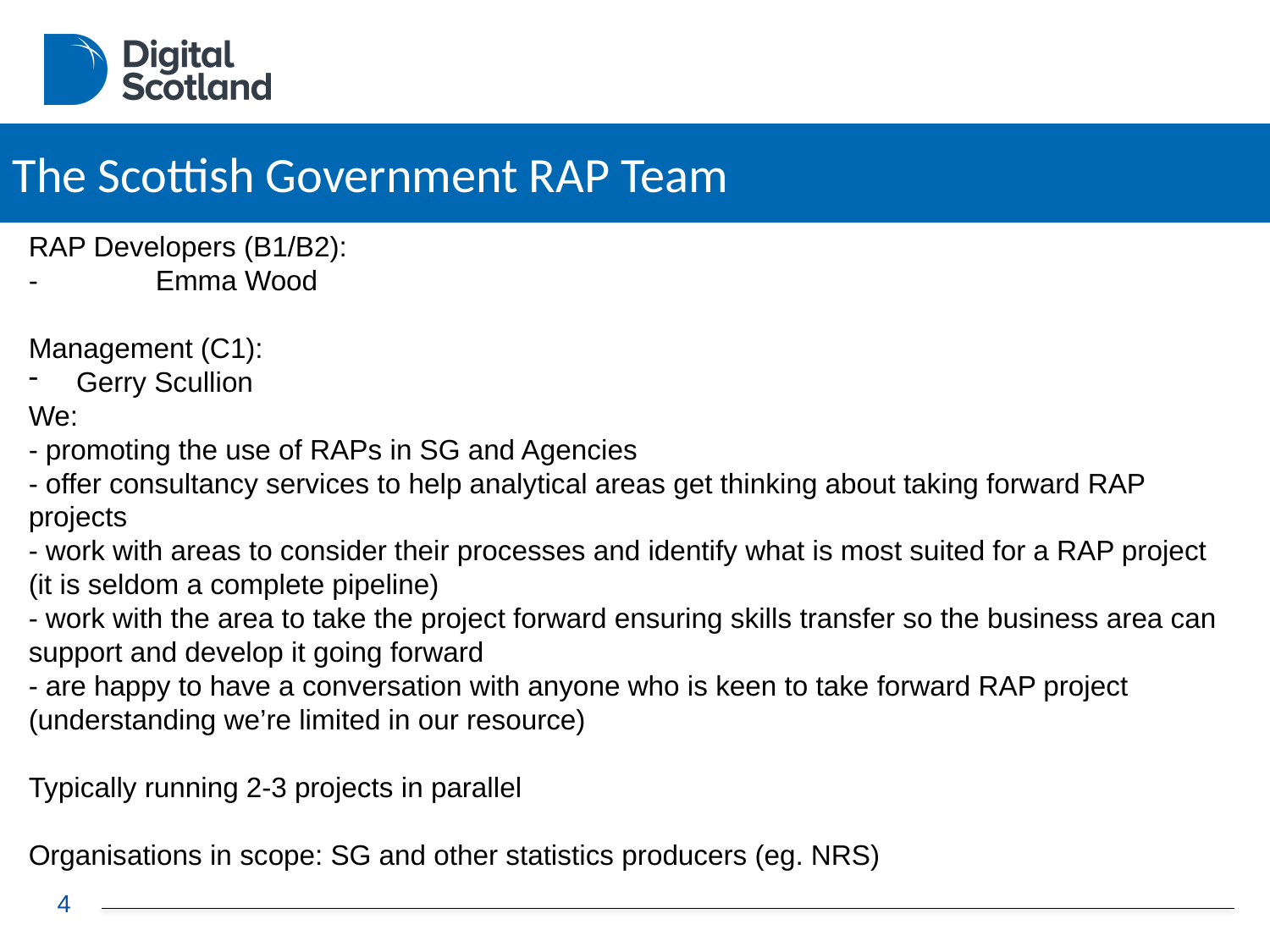

The Scottish Government RAP Team
RAP Developers (B1/B2):
-	Emma Wood

Management (C1):
Gerry Scullion
We:
- promoting the use of RAPs in SG and Agencies
- offer consultancy services to help analytical areas get thinking about taking forward RAP projects
- work with areas to consider their processes and identify what is most suited for a RAP project (it is seldom a complete pipeline)
- work with the area to take the project forward ensuring skills transfer so the business area can support and develop it going forward
- are happy to have a conversation with anyone who is keen to take forward RAP project (understanding we’re limited in our resource)

Typically running 2-3 projects in parallel

Organisations in scope: SG and other statistics producers (eg. NRS)

4